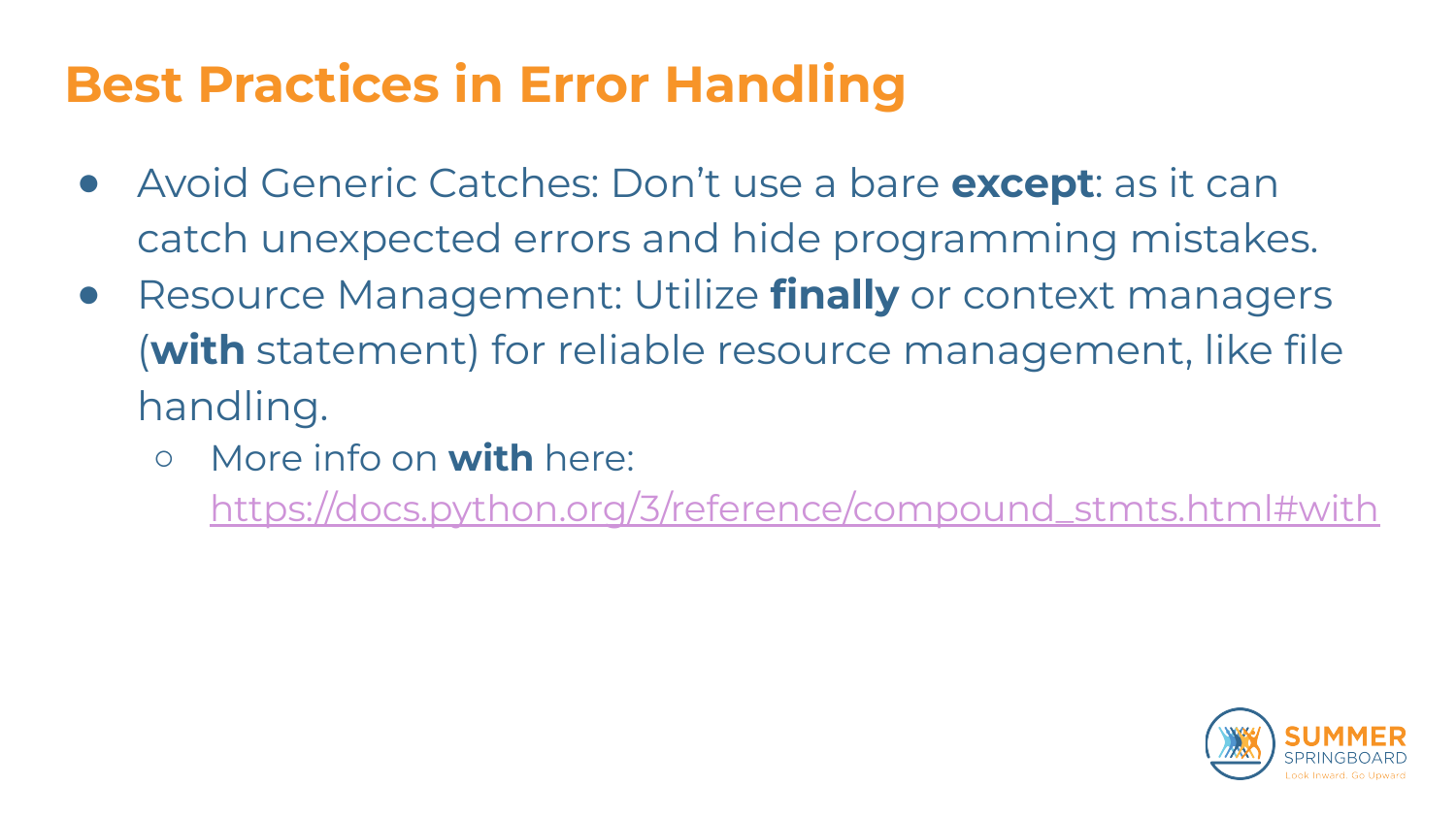

# Best Practices in Error Handling
Avoid Generic Catches: Don’t use a bare except: as it can catch unexpected errors and hide programming mistakes.
Resource Management: Utilize finally or context managers (with statement) for reliable resource management, like file handling.
More info on with here: https://docs.python.org/3/reference/compound_stmts.html#with